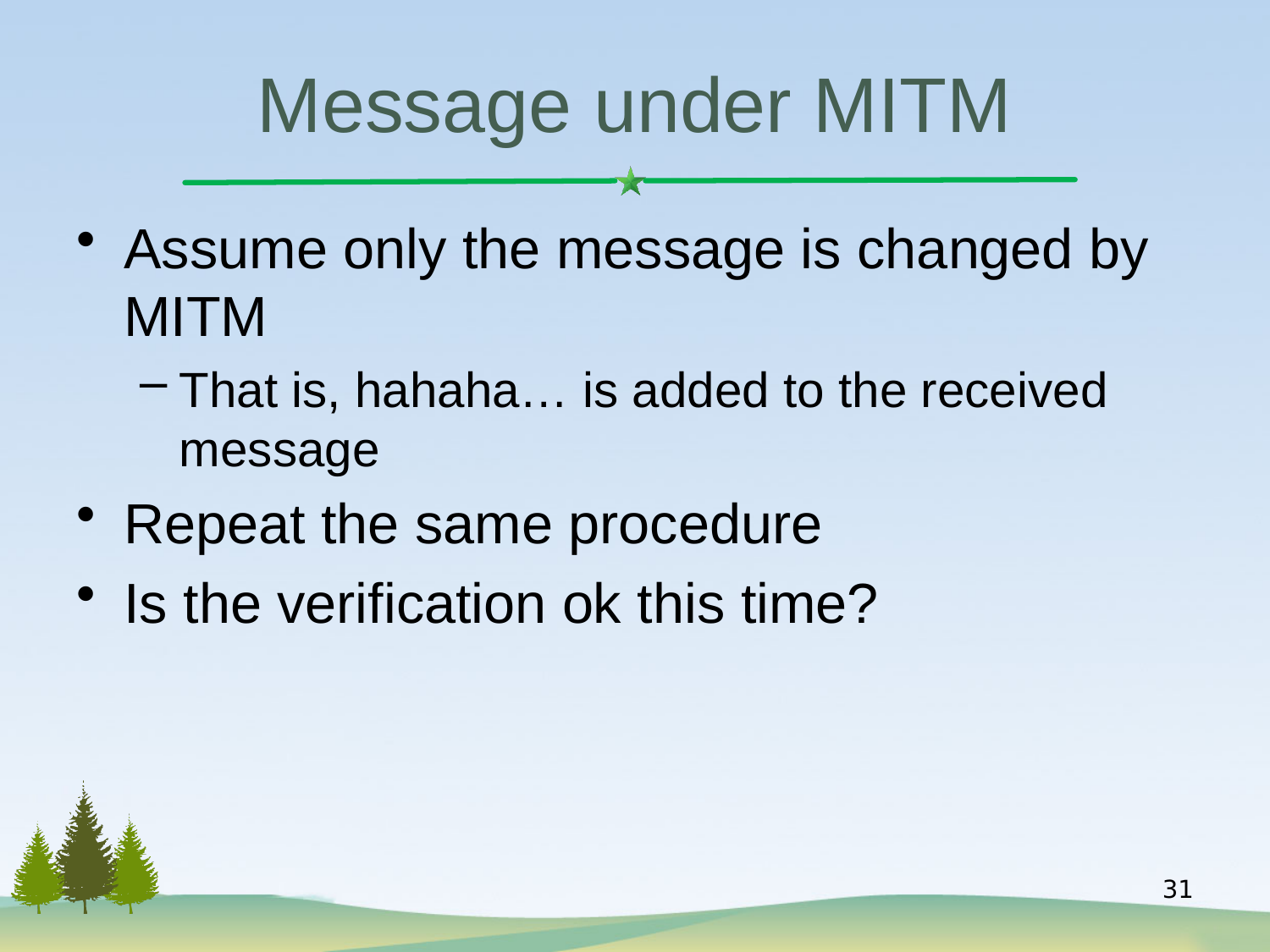

# Message under MITM
Assume only the message is changed by MITM
That is, hahaha… is added to the received message
Repeat the same procedure
Is the verification ok this time?
31